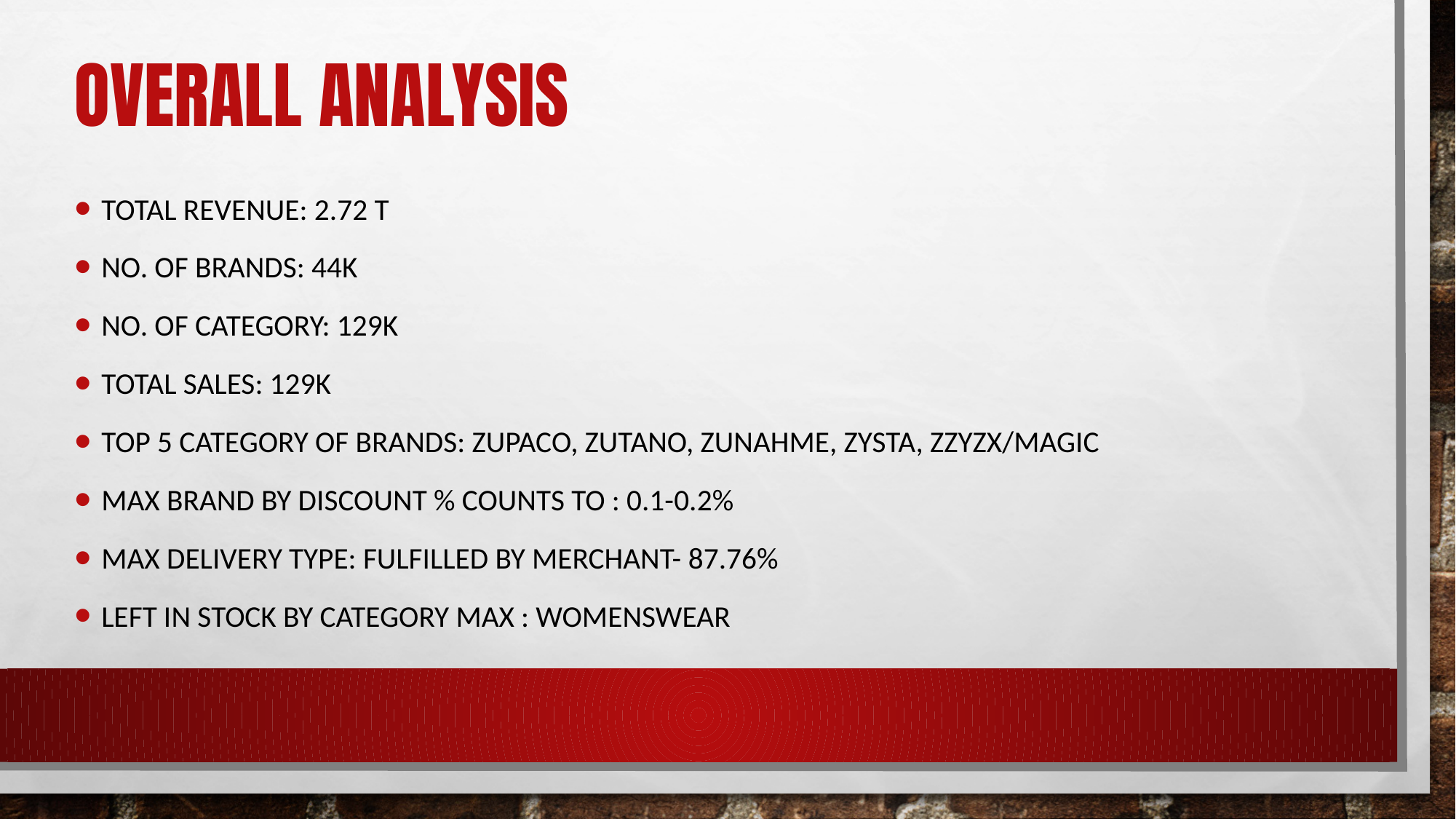

# OVERALL ANALYSIS
total revenue: 2.72 T
No. of brands: 44k
No. of category: 129k
Total sales: 129k
Top 5 category of brands: zupaco, zutano, zunahme, zysta, Zzyzx/magic
Max brand by discount % counts to : 0.1-0.2%
Max delivery type: fulfilled by merchant- 87.76%
Left in stock by category max : womenswear